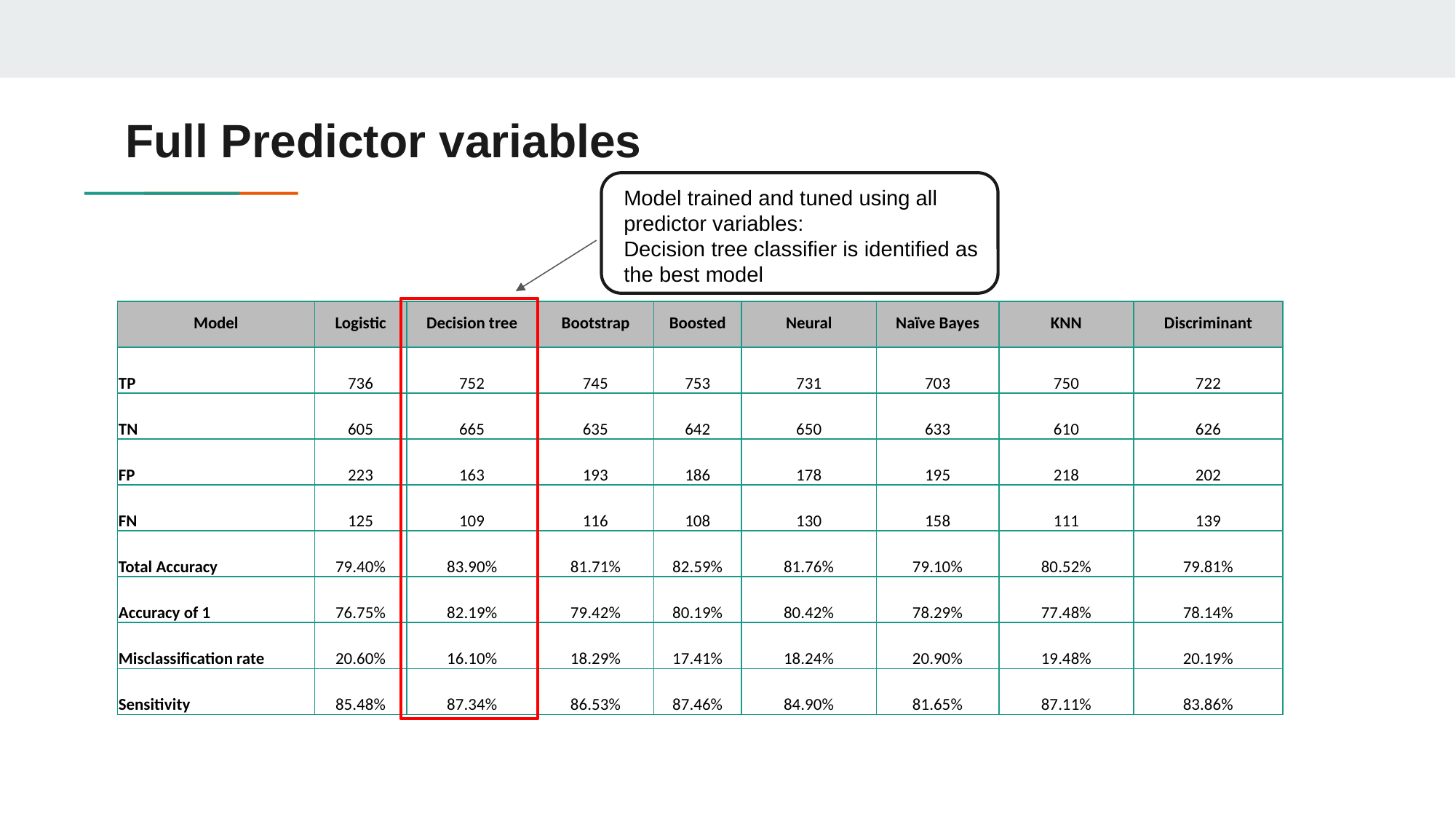

# Full Predictor variables

Model trained and tuned using all predictor variables:
Decision tree classifier is identified as the best model

| Model | Logistic | Decision tree | Bootstrap | Boosted | Neural | Naïve Bayes | KNN | Discriminant |
| --- | --- | --- | --- | --- | --- | --- | --- | --- |
| TP | 736 | 752 | 745 | 753 | 731 | 703 | 750 | 722 |
| TN | 605 | 665 | 635 | 642 | 650 | 633 | 610 | 626 |
| FP | 223 | 163 | 193 | 186 | 178 | 195 | 218 | 202 |
| FN | 125 | 109 | 116 | 108 | 130 | 158 | 111 | 139 |
| Total Accuracy | 79.40% | 83.90% | 81.71% | 82.59% | 81.76% | 79.10% | 80.52% | 79.81% |
| Accuracy of 1 | 76.75% | 82.19% | 79.42% | 80.19% | 80.42% | 78.29% | 77.48% | 78.14% |
| Misclassification rate | 20.60% | 16.10% | 18.29% | 17.41% | 18.24% | 20.90% | 19.48% | 20.19% |
| Sensitivity | 85.48% | 87.34% | 86.53% | 87.46% | 84.90% | 81.65% | 87.11% | 83.86% |